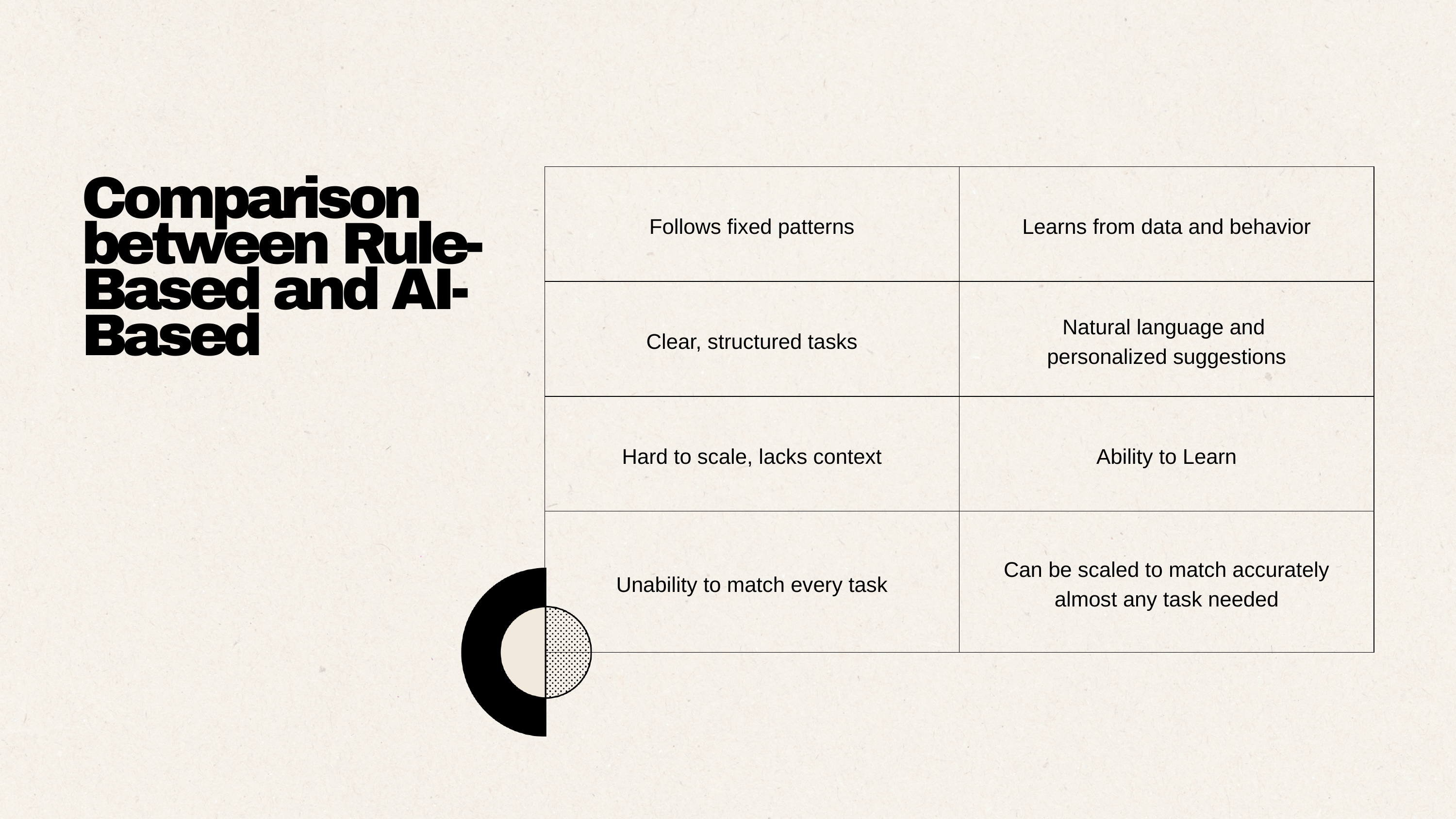

| Follows fixed patterns | Learns from data and behavior |
| --- | --- |
| Clear, structured tasks | Natural language and personalized suggestions |
| Hard to scale, lacks context | Ability to Learn |
| Unability to match every task | Can be scaled to match accurately almost any task needed |
Comparison between Rule-Based and AI-Based